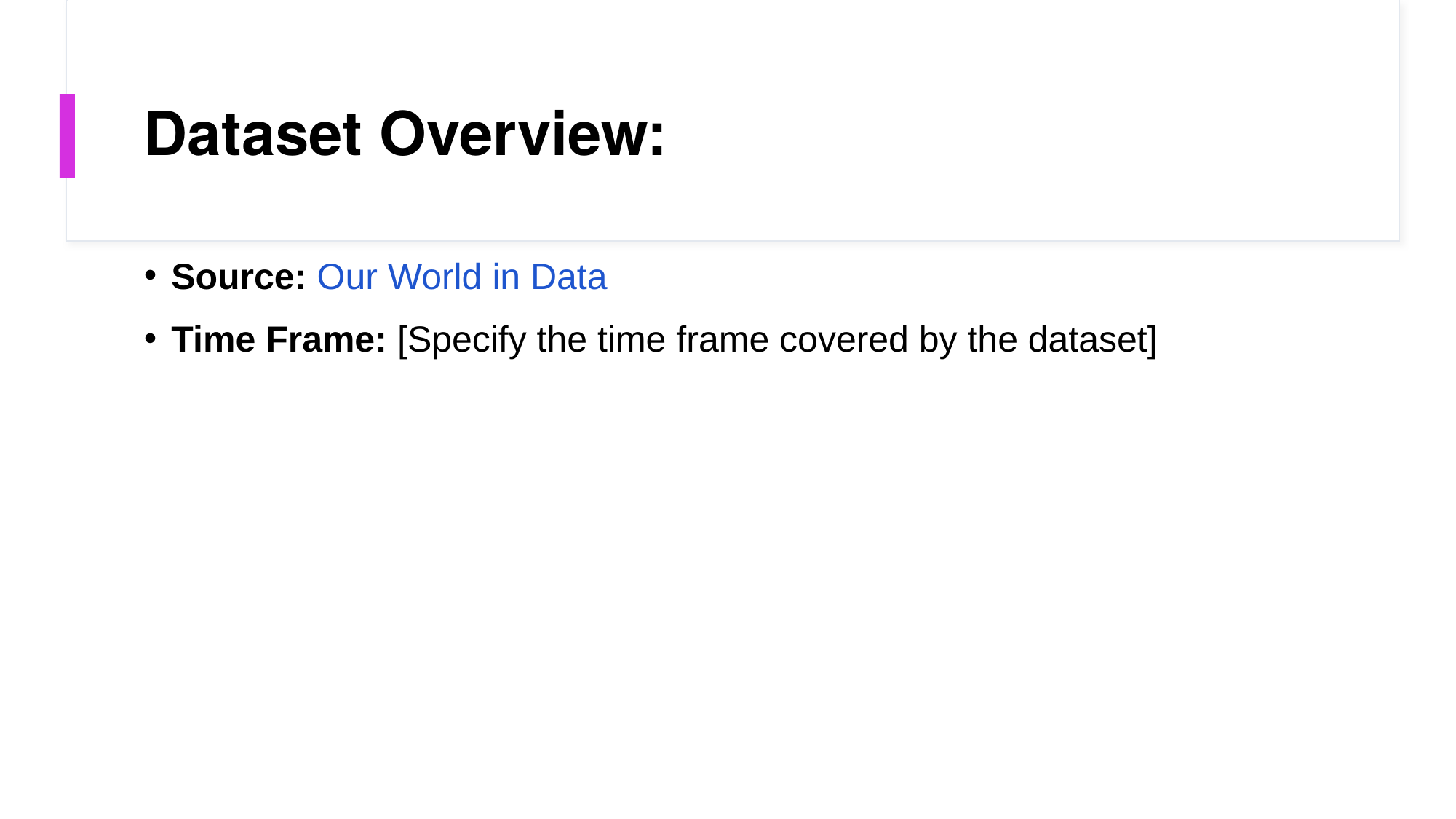

# Dataset Overview:
Source: Our World in Data
Time Frame: [Specify the time frame covered by the dataset]